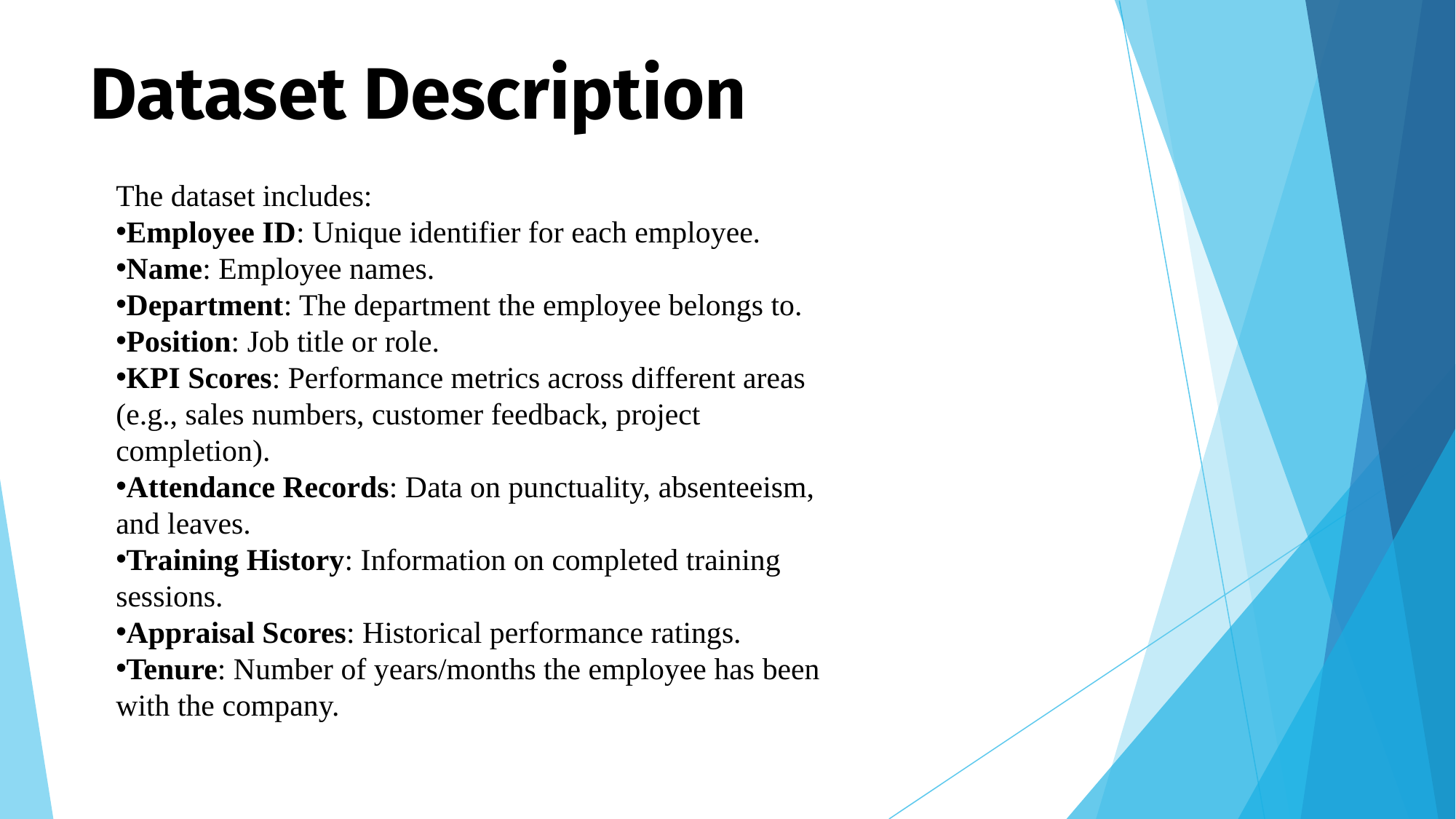

# Dataset Description
The dataset includes:
Employee ID: Unique identifier for each employee.
Name: Employee names.
Department: The department the employee belongs to.
Position: Job title or role.
KPI Scores: Performance metrics across different areas (e.g., sales numbers, customer feedback, project completion).
Attendance Records: Data on punctuality, absenteeism, and leaves.
Training History: Information on completed training sessions.
Appraisal Scores: Historical performance ratings.
Tenure: Number of years/months the employee has been with the company.